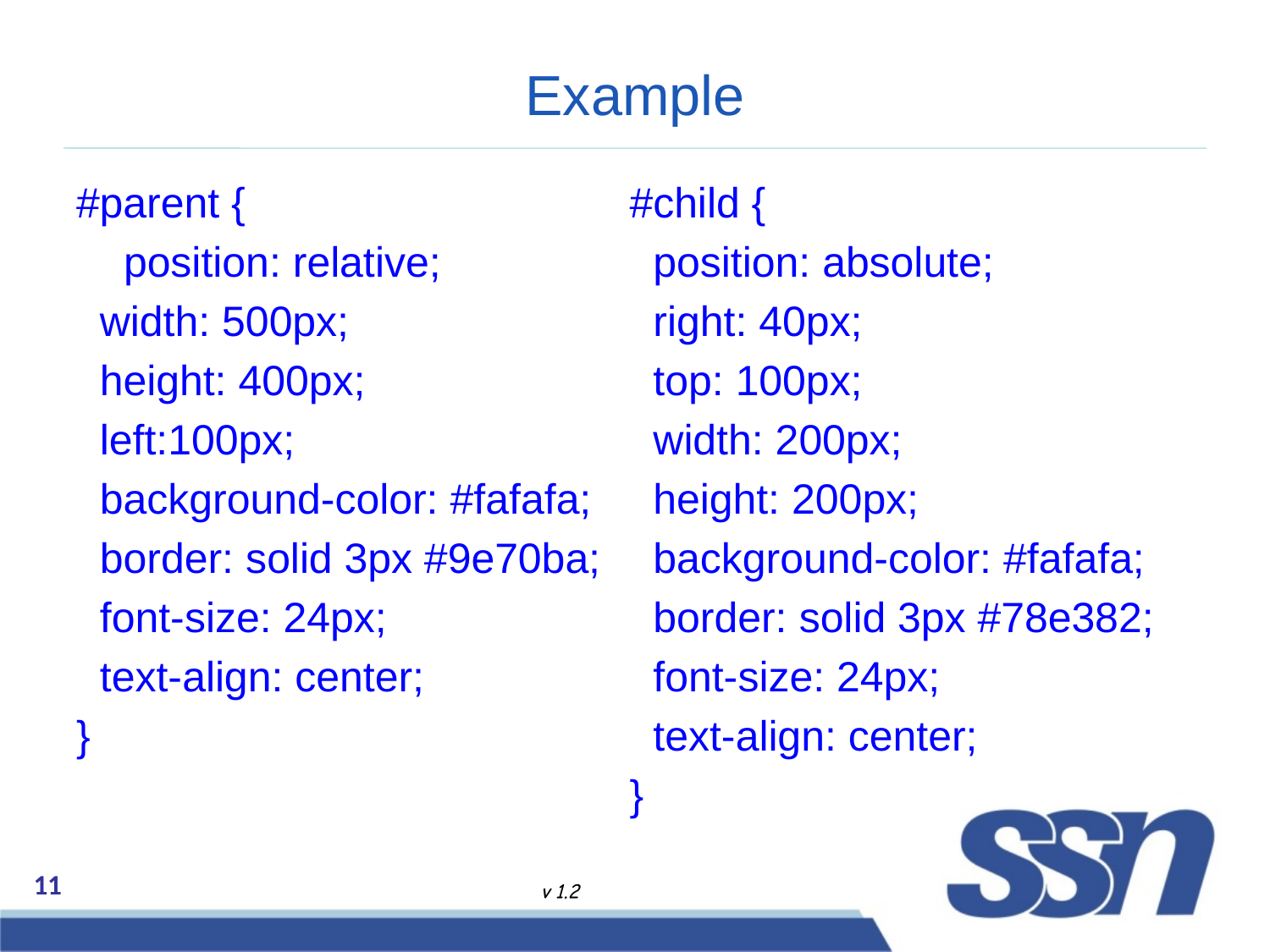

# Example
#parent {
    position: relative;
  width: 500px;
  height: 400px;
  left:100px;
  background-color: #fafafa;
  border: solid 3px #9e70ba;
  font-size: 24px;
  text-align: center;
}
#child {
  position: absolute;
  right: 40px;
  top: 100px;
  width: 200px;
  height: 200px;
  background-color: #fafafa;
  border: solid 3px #78e382;
  font-size: 24px;
  text-align: center;
}